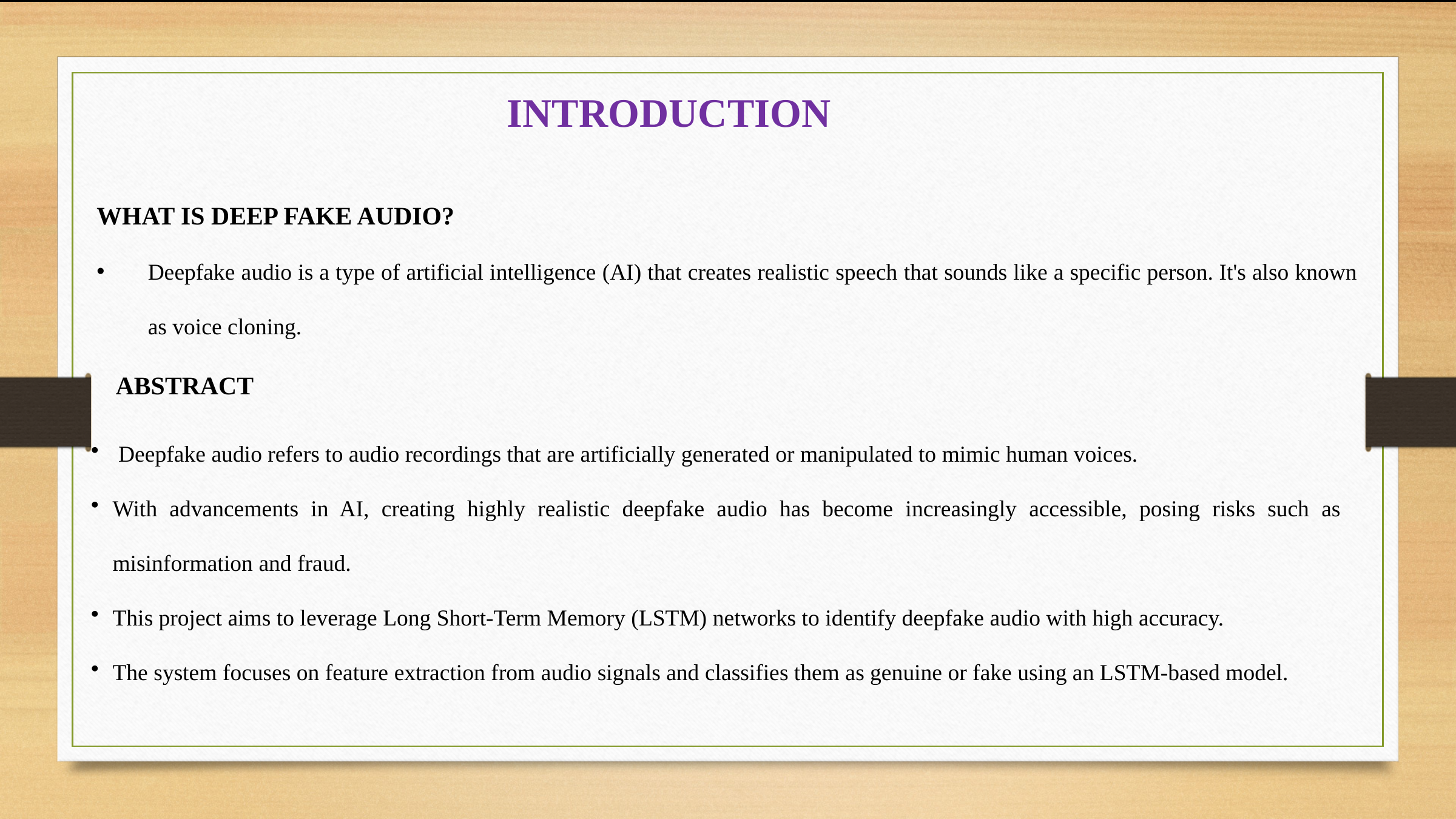

INTRODUCTION

WHAT IS DEEP FAKE AUDIO?
Deepfake audio is a type of artificial intelligence (AI) that creates realistic speech that sounds like a specific person. It's also known as voice cloning.
   ABSTRACT

 Deepfake audio refers to audio recordings that are artificially generated or manipulated to mimic human voices.
With advancements in AI, creating highly realistic deepfake audio has become increasingly accessible, posing risks such as misinformation and fraud.
This project aims to leverage Long Short-Term Memory (LSTM) networks to identify deepfake audio with high accuracy.
The system focuses on feature extraction from audio signals and classifies them as genuine or fake using an LSTM-based model.